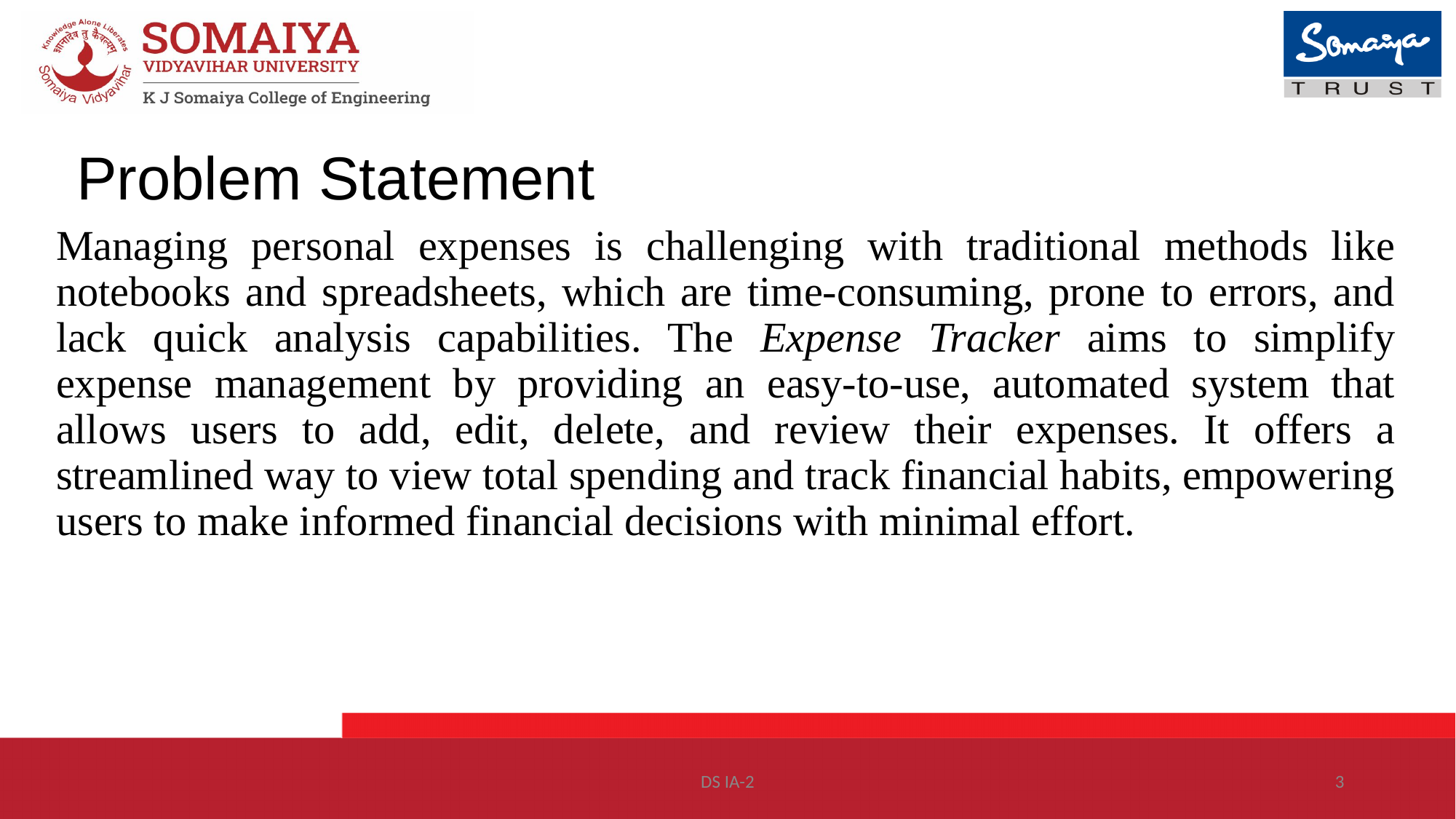

# Problem Statement
Managing personal expenses is challenging with traditional methods like notebooks and spreadsheets, which are time-consuming, prone to errors, and lack quick analysis capabilities. The Expense Tracker aims to simplify expense management by providing an easy-to-use, automated system that allows users to add, edit, delete, and review their expenses. It offers a streamlined way to view total spending and track financial habits, empowering users to make informed financial decisions with minimal effort.

DS IA-2
3